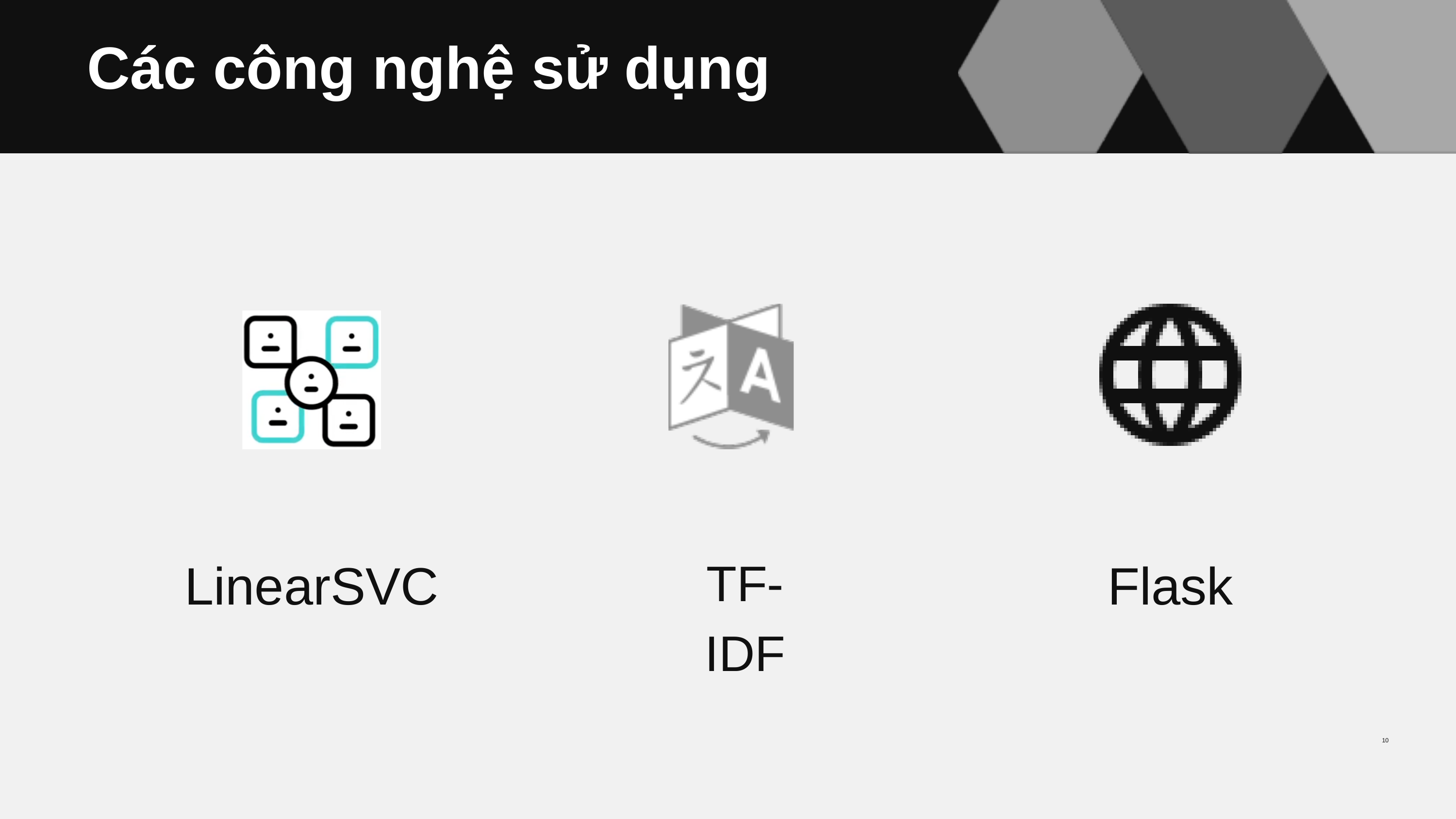

Các công nghệ sử dụng

LinearSVC
TF-IDF
Flask
10